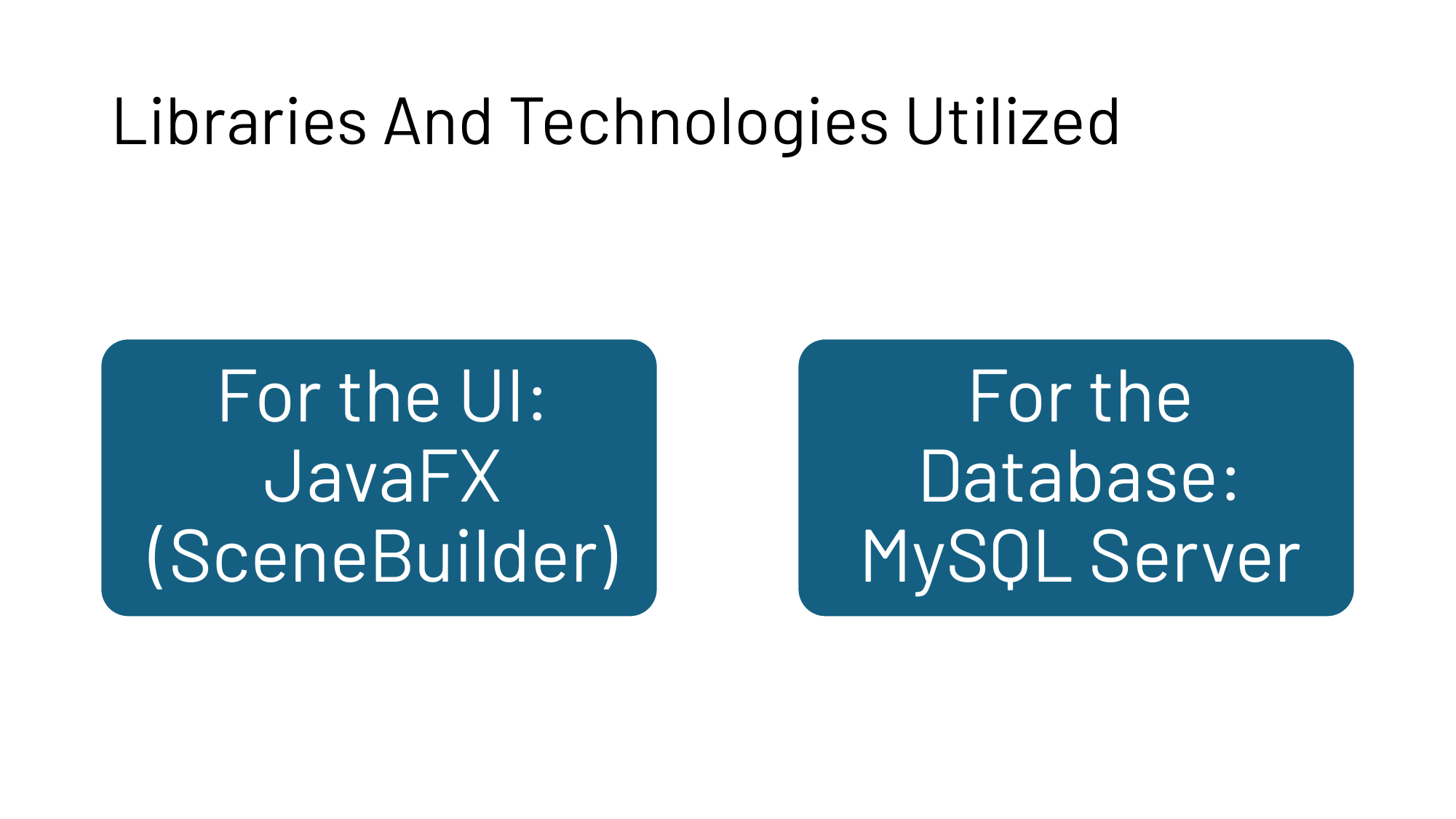

# Libraries And Technologies Utilized
For the UI: JavaFX (SceneBuilder)
For the Database: MySQL Server